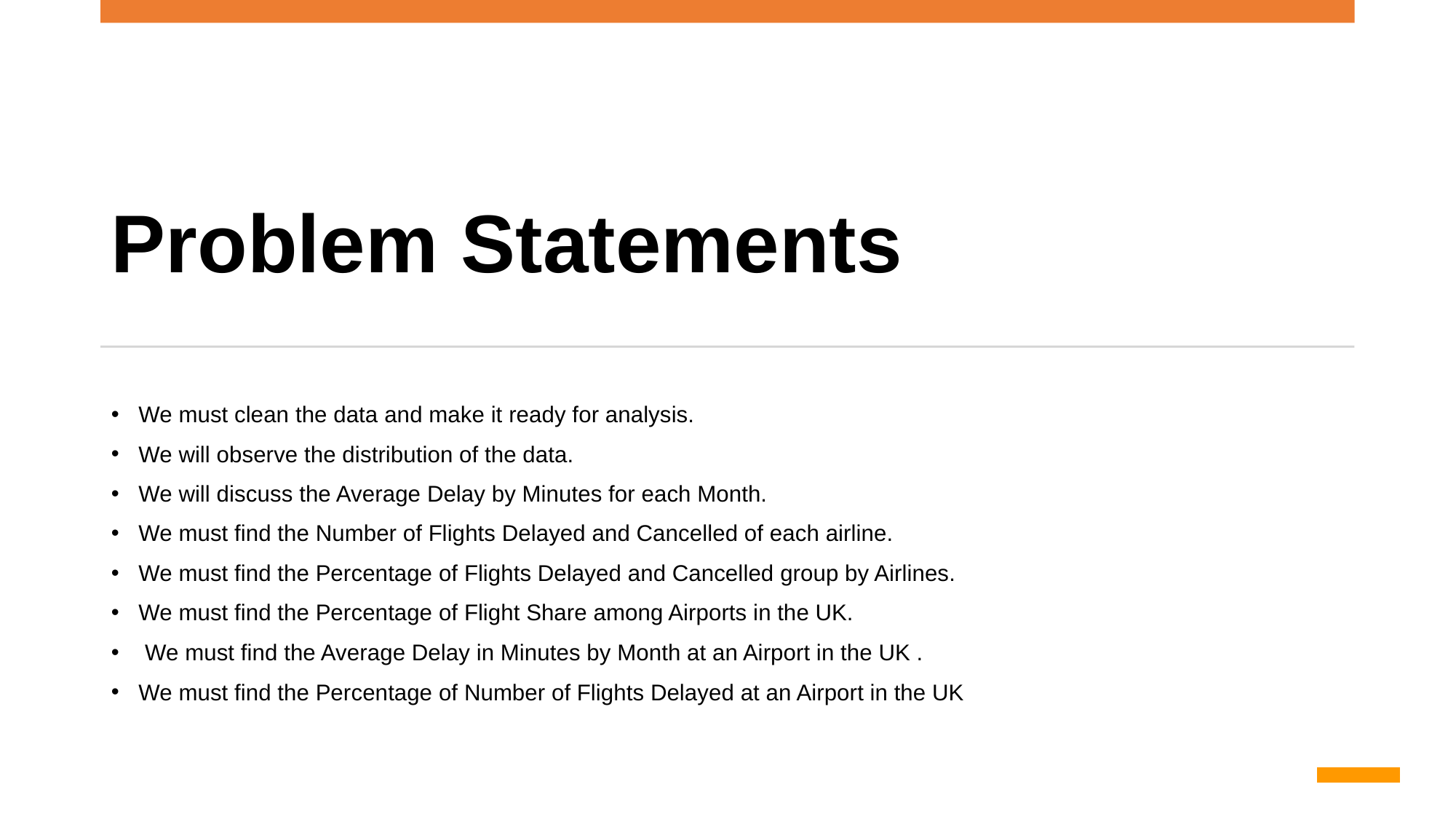

# Problem Statements

We must clean the data and make it ready for analysis.
We will observe the distribution of the data.
We will discuss the Average Delay by Minutes for each Month.
We must find the Number of Flights Delayed and Cancelled of each airline.
We must find the Percentage of Flights Delayed and Cancelled group by Airlines.
We must find the Percentage of Flight Share among Airports in the UK.
 We must find the Average Delay in Minutes by Month at an Airport in the UK .
We must find the Percentage of Number of Flights Delayed at an Airport in the UK